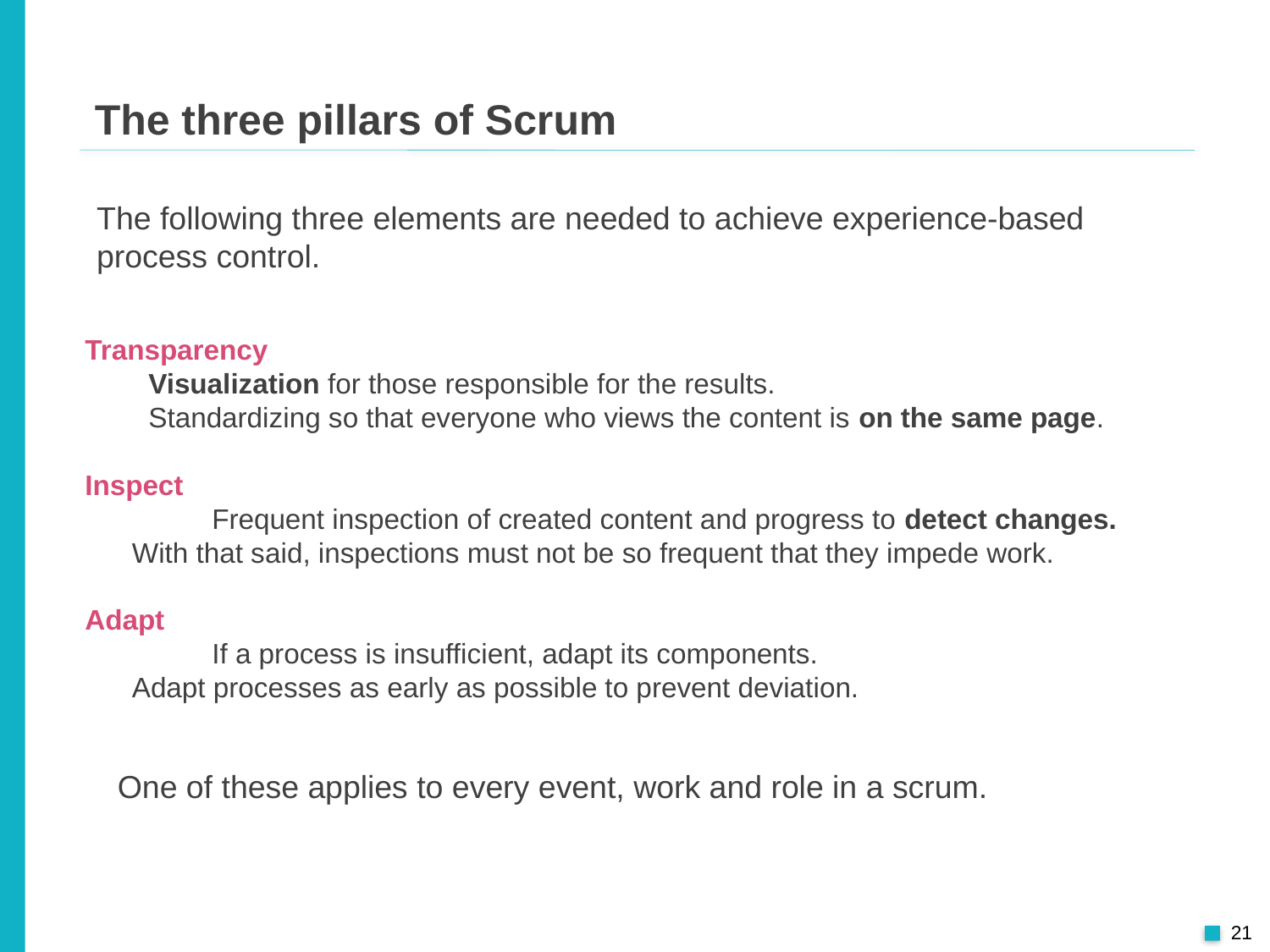

The three pillars of Scrum
The following three elements are needed to achieve experience-based process control.
Transparency
Visualization for those responsible for the results.
Standardizing so that everyone who views the content is on the same page.

Inspect
	Frequent inspection of created content and progress to detect changes.
      With that said, inspections must not be so frequent that they impede work.

Adapt
	If a process is insufficient, adapt its components.
      Adapt processes as early as possible to prevent deviation.
One of these applies to every event, work and role in a scrum.